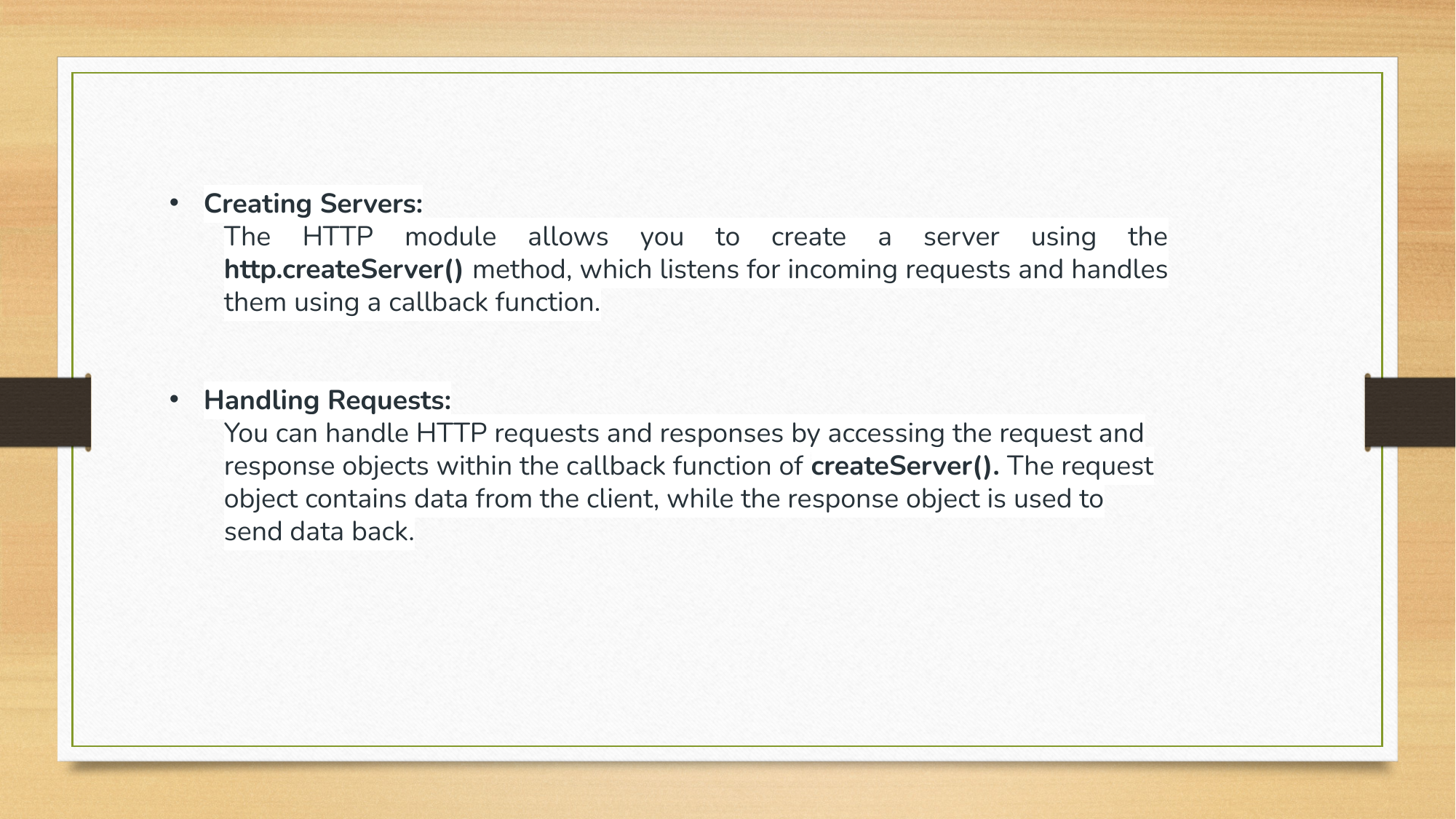

Creating Servers:
The HTTP module allows you to create a server using the http.createServer() method, which listens for incoming requests and handles them using a callback function.

Handling Requests:
You can handle HTTP requests and responses by accessing the request and response objects within the callback function of createServer(). The request object contains data from the client, while the response object is used to send data back.